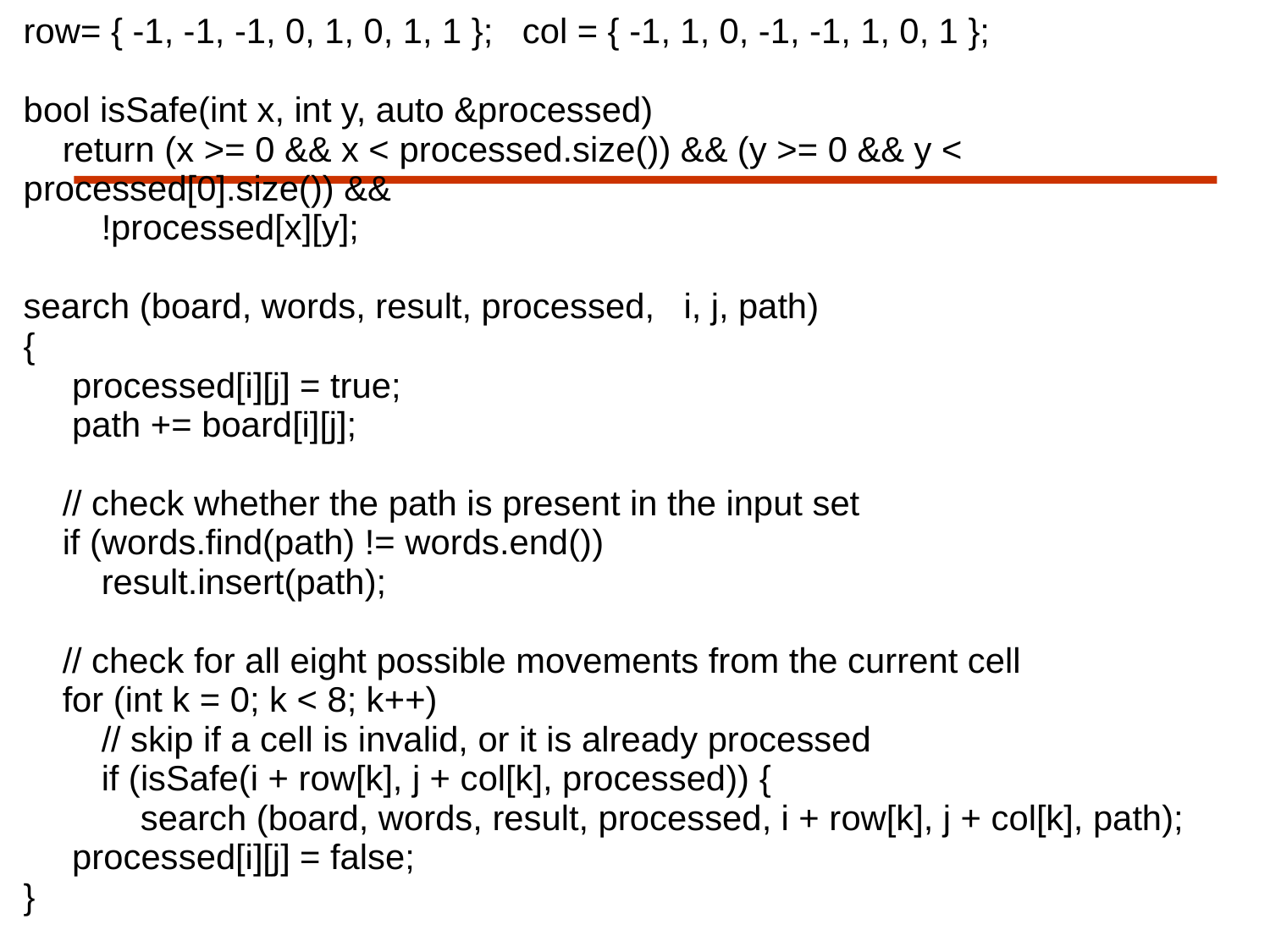

| row= { -1, -1, -1, 0, 1, 0, 1, 1 }; col = { -1, 1, 0, -1, -1, 1, 0, 1 };  bool isSafe(int x, int y, auto &processed)     return (x >= 0 && x < processed.size()) && (y >= 0 && y < processed[0].size()) &&         !processed[x][y];   search (board, words, result, processed,   i, j, path) {      processed[i][j] = true;      path += board[i][j];       // check whether the path is present in the input set     if (words.find(path) != words.end())         result.insert(path);     // check for all eight possible movements from the current cell     for (int k = 0; k < 8; k++)         // skip if a cell is invalid, or it is already processed         if (isSafe(i + row[k], j + col[k], processed)) {             search (board, words, result, processed, i + row[k], j + col[k], path);      processed[i][j] = false; } |
| --- |